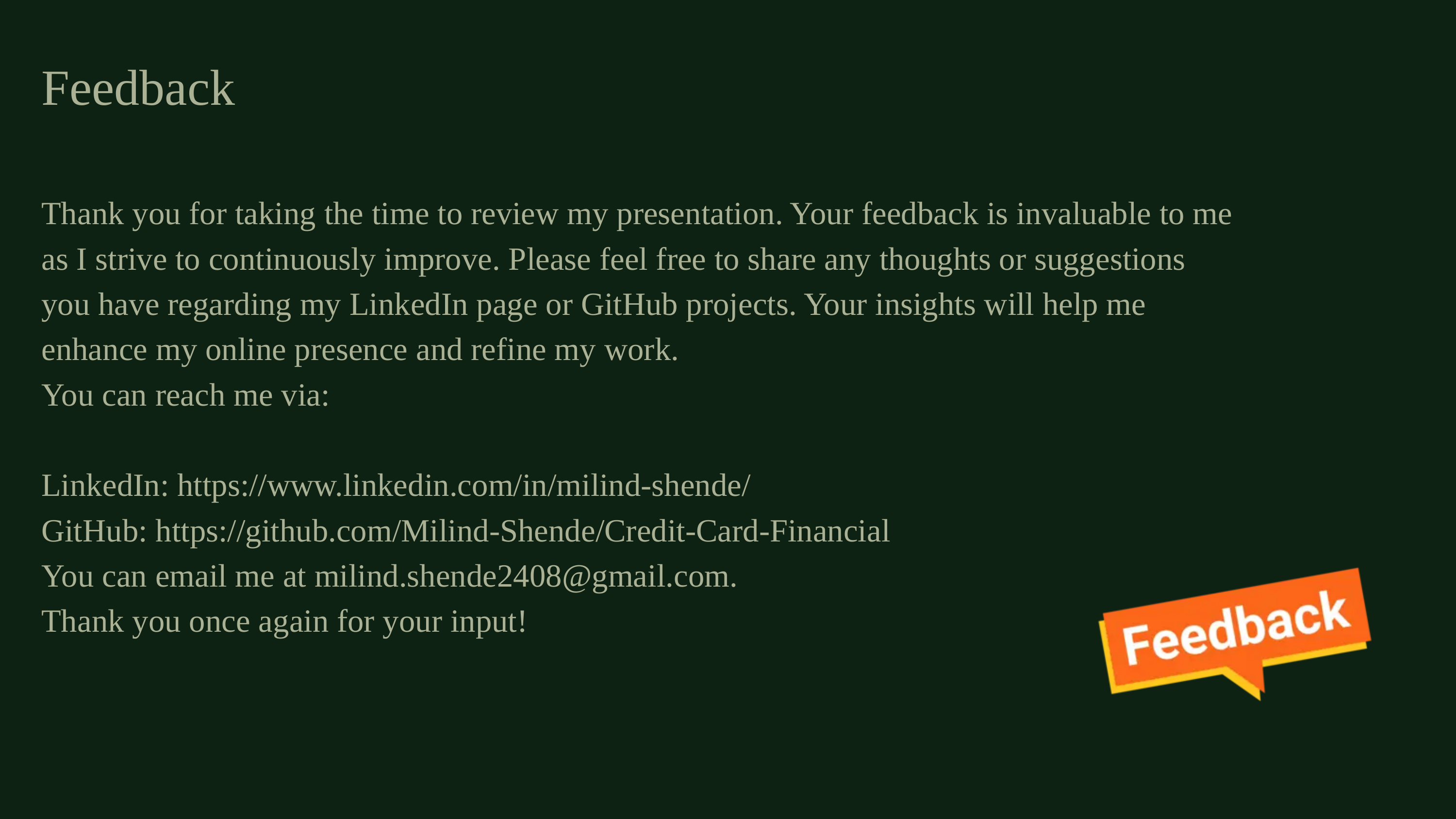

Feedback

Thank you for taking the time to review my presentation. Your feedback is invaluable to me as I strive to continuously improve. Please feel free to share any thoughts or suggestions you have regarding my LinkedIn page or GitHub projects. Your insights will help me enhance my online presence and refine my work.
You can reach me via:

LinkedIn: https://www.linkedin.com/in/milind-shende/
GitHub: https://github.com/Milind-Shende/Credit-Card-Financial
You can email me at milind.shende2408@gmail.com.
Thank you once again for your input!